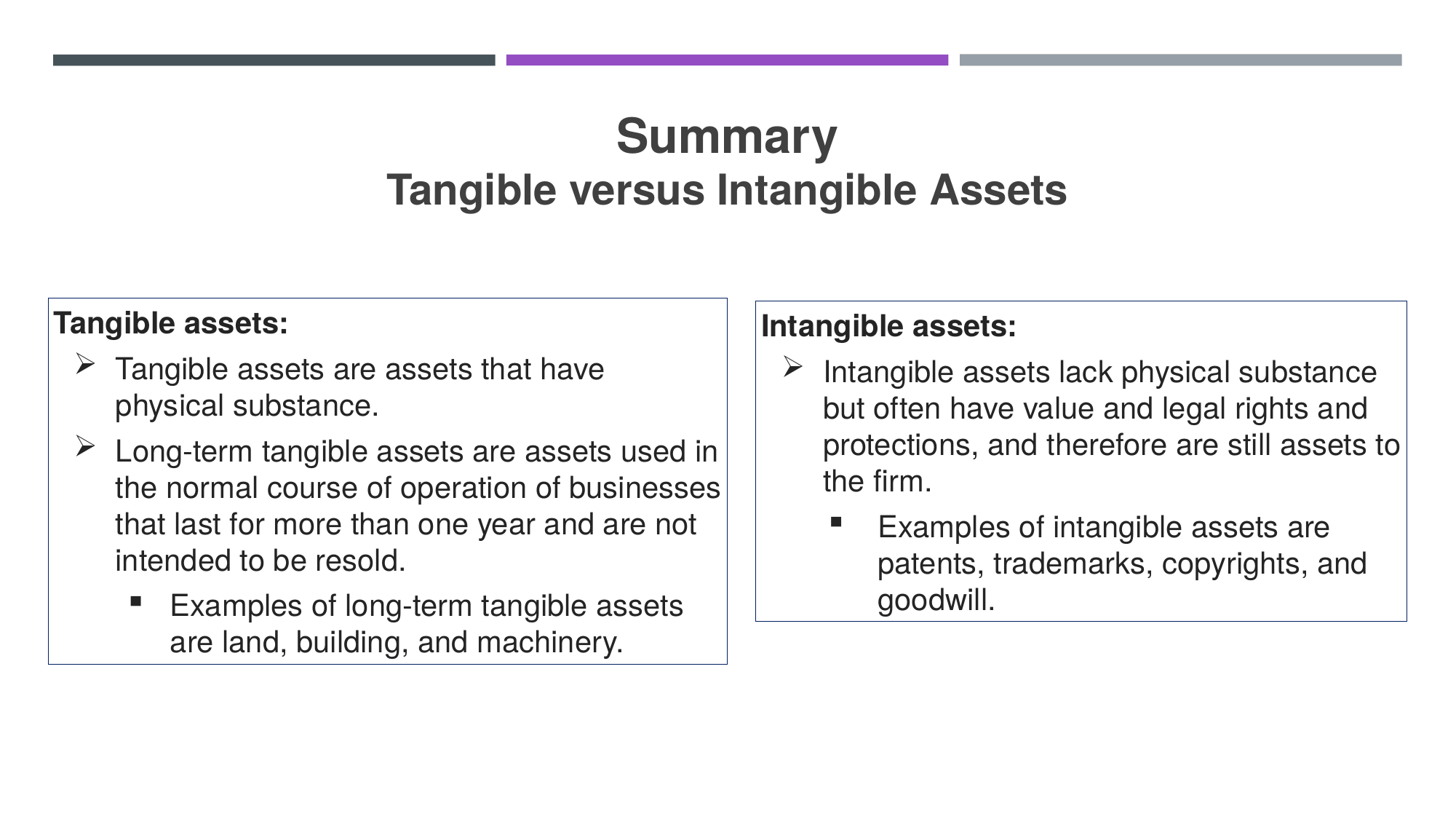

# Summary Tangible versus Intangible Assets
Tangible assets:
Tangible assets are assets that have physical substance.
Long-term tangible assets are assets used in the normal course of operation of businesses that last for more than one year and are not intended to be resold.
Examples of long-term tangible assets are land, building, and machinery.
Intangible assets:
Intangible assets lack physical substance but often have value and legal rights and protections, and therefore are still assets to the firm.
Examples of intangible assets are patents, trademarks, copyrights, and goodwill.
46